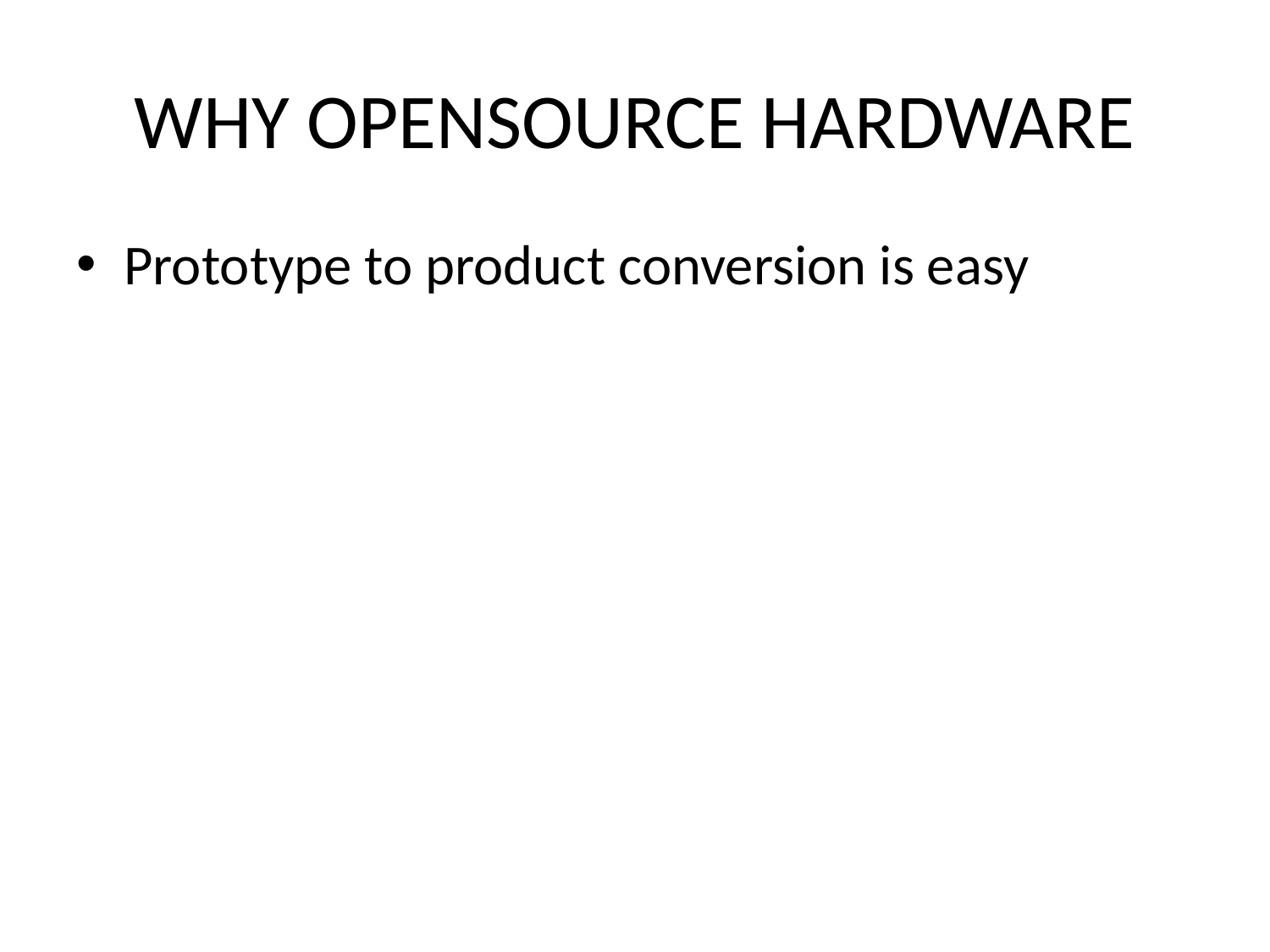

# WHY OPENSOURCE HARDWARE
Prototype to product conversion is easy